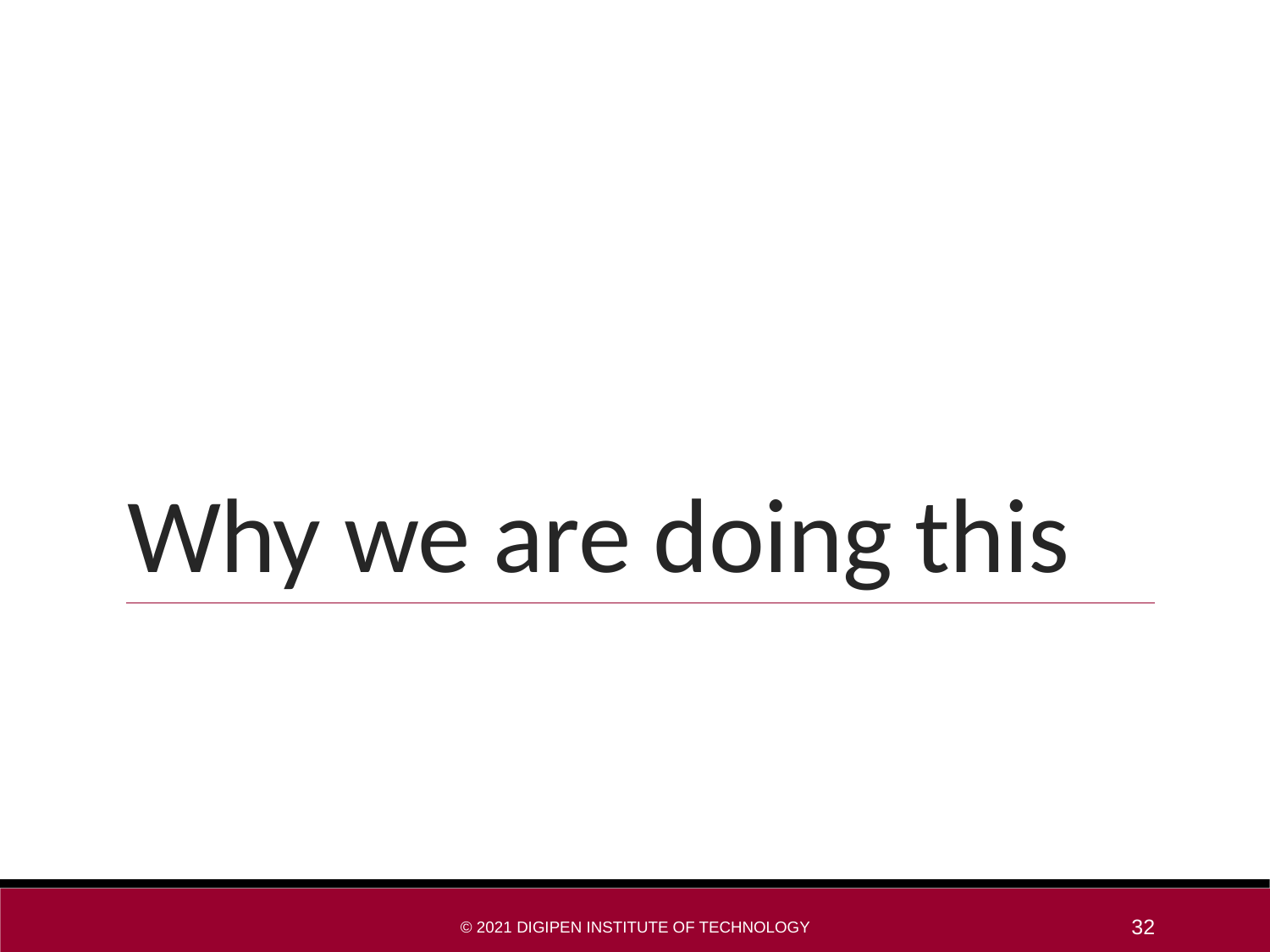

# Why we are doing this

© 2021 DigiPen Institute of Technology
32